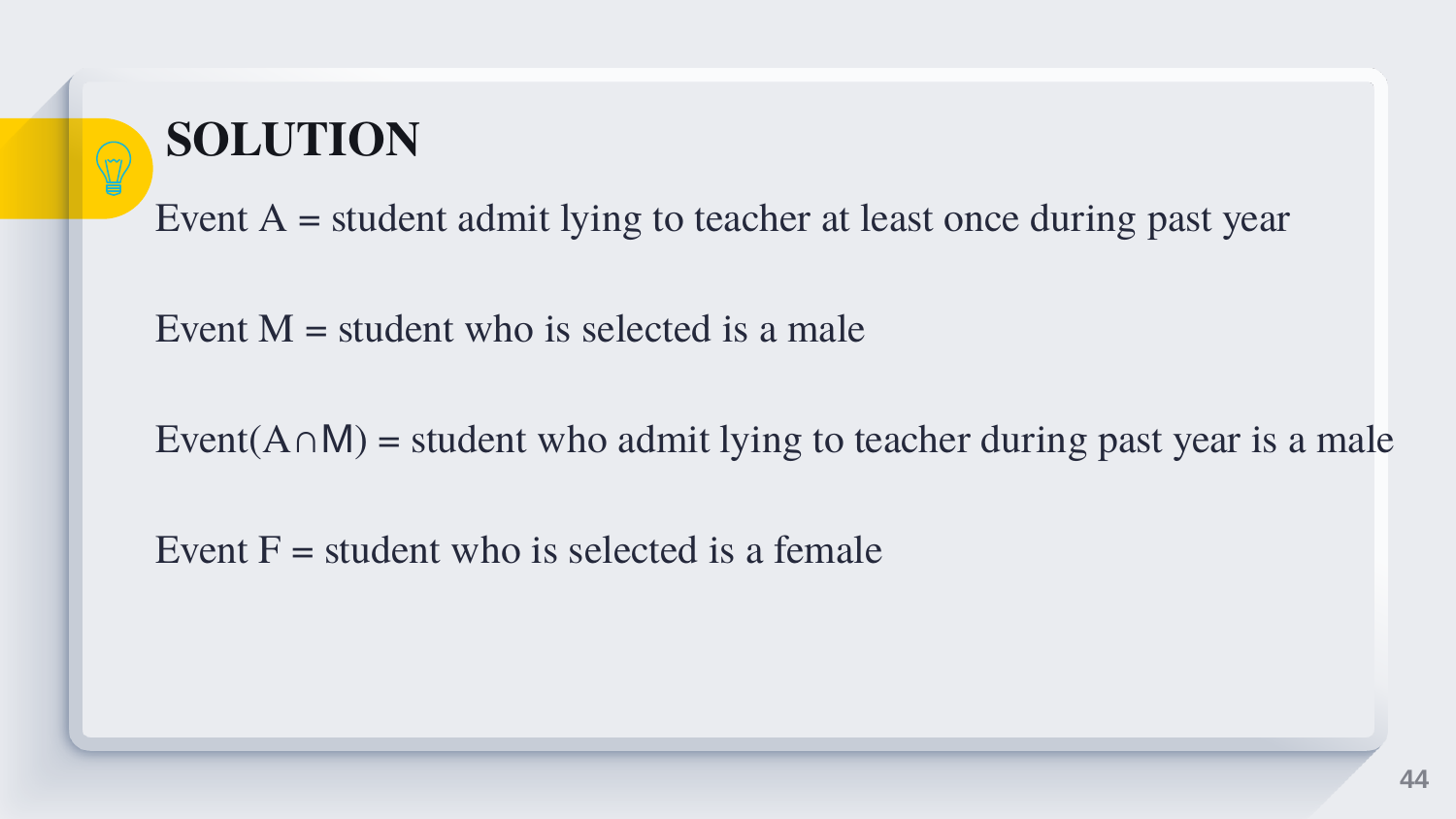

# SOLUTION

Event A = student admit lying to teacher at least once during past year

Event M = student who is selected is a male

Event(A∩M) = student who admit lying to teacher during past year is a male

Event F = student who is selected is a female
44